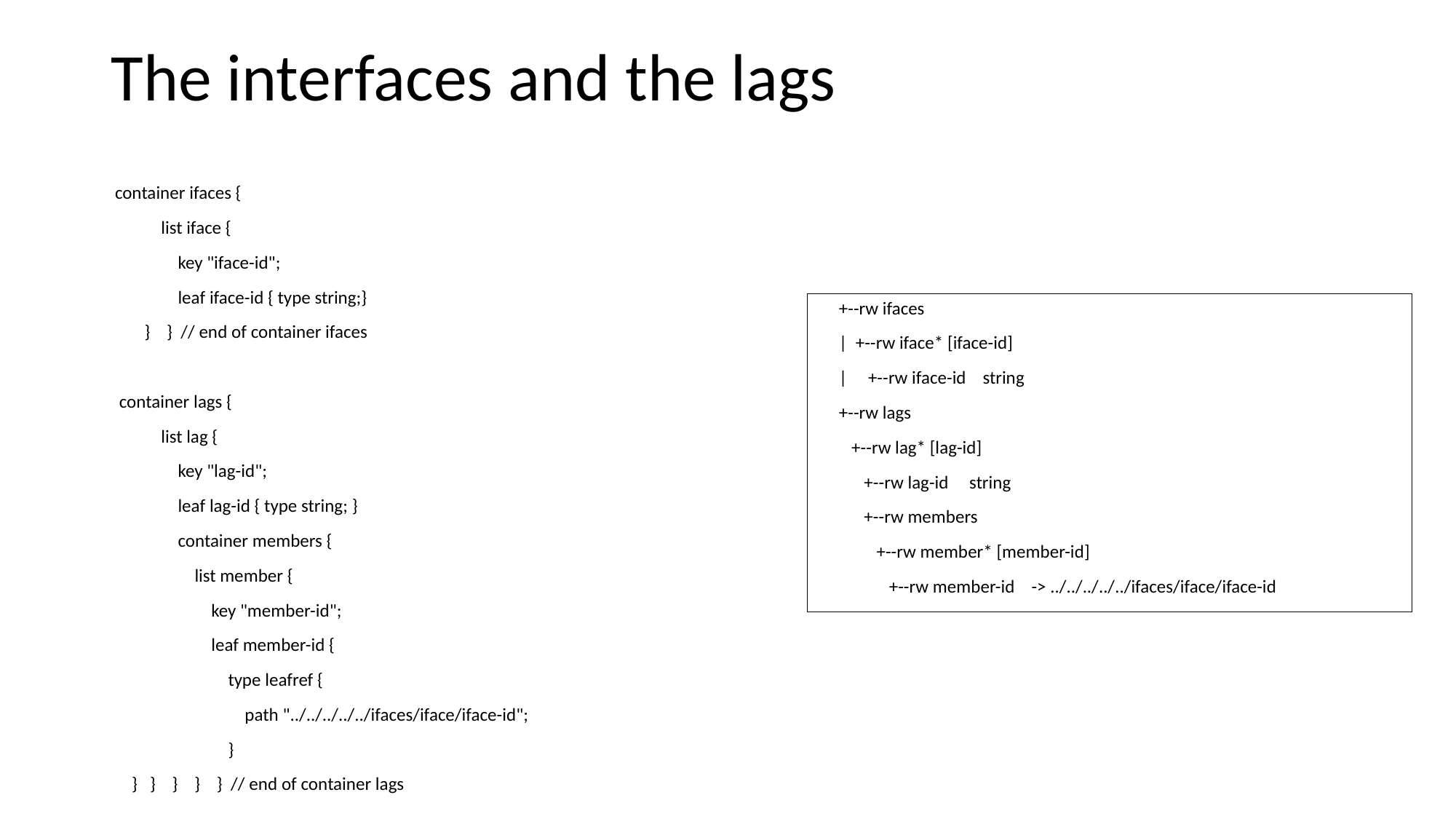

# The interfaces and the lags
 container ifaces {
            list iface {
                key "iface-id";
                leaf iface-id { type string;}
        }    }  // end of container ifaces

  container lags {
            list lag {
                key "lag-id";
                leaf lag-id { type string; }
                container members {
                    list member {
                        key "member-id";
                        leaf member-id {
                            type leafref {
                                path "../../../../../ifaces/iface/iface-id";
                            }
     }   }    }    }    }  // end of container lags
     +--rw ifaces
     |  +--rw iface* [iface-id]
     |     +--rw iface-id    string
     +--rw lags
        +--rw lag* [lag-id]
           +--rw lag-id     string
           +--rw members
              +--rw member* [member-id]
                 +--rw member-id    -> ../../../../../ifaces/iface/iface-id